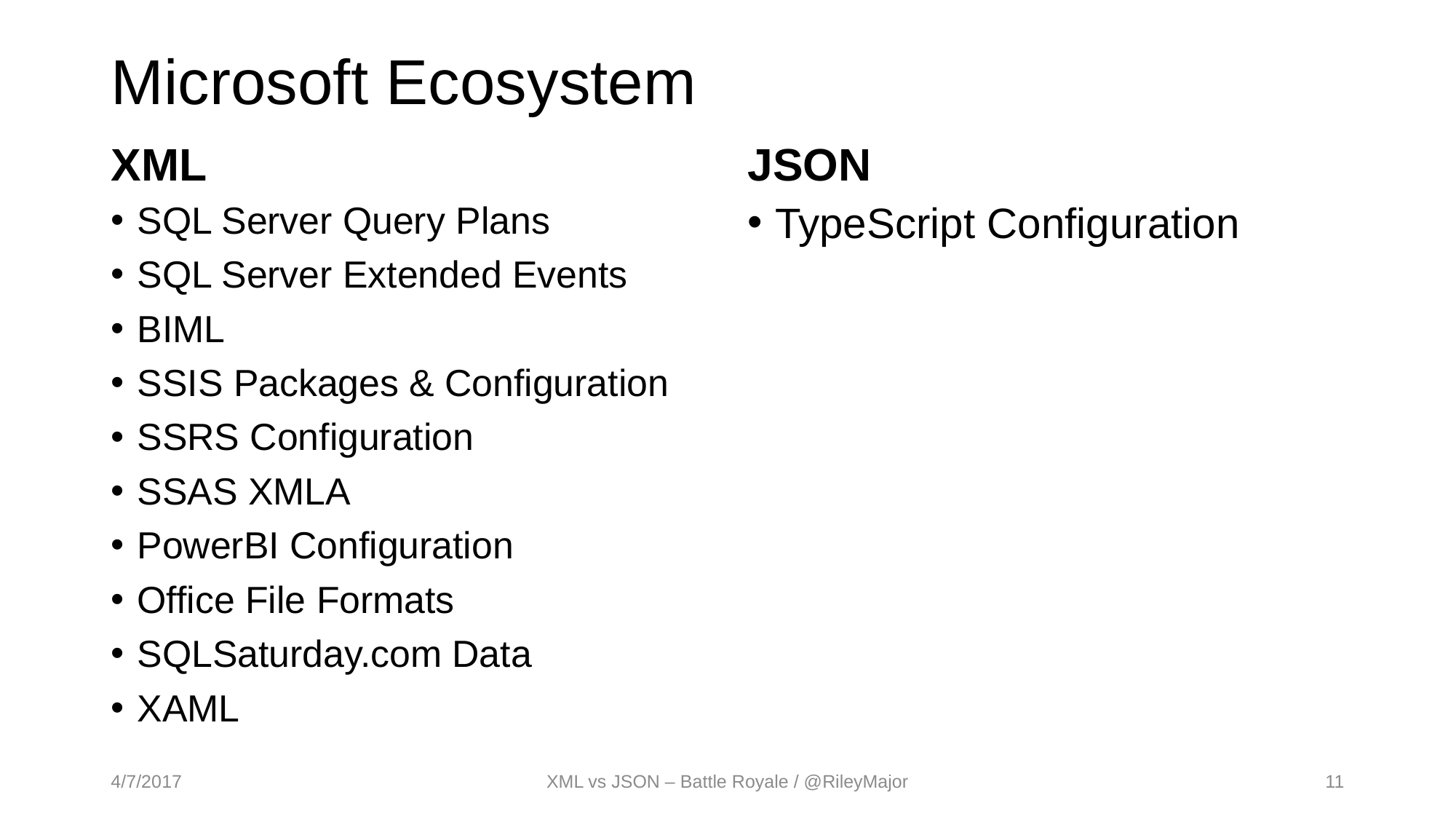

# Microsoft Ecosystem
JSON
XML
SQL Server Query Plans
SQL Server Extended Events
BIML
SSIS Packages & Configuration
SSRS Configuration
SSAS XMLA
PowerBI Configuration
Office File Formats
SQLSaturday.com Data
XAML

TypeScript Configuration
4/7/2017
XML vs JSON – Battle Royale / @RileyMajor
11